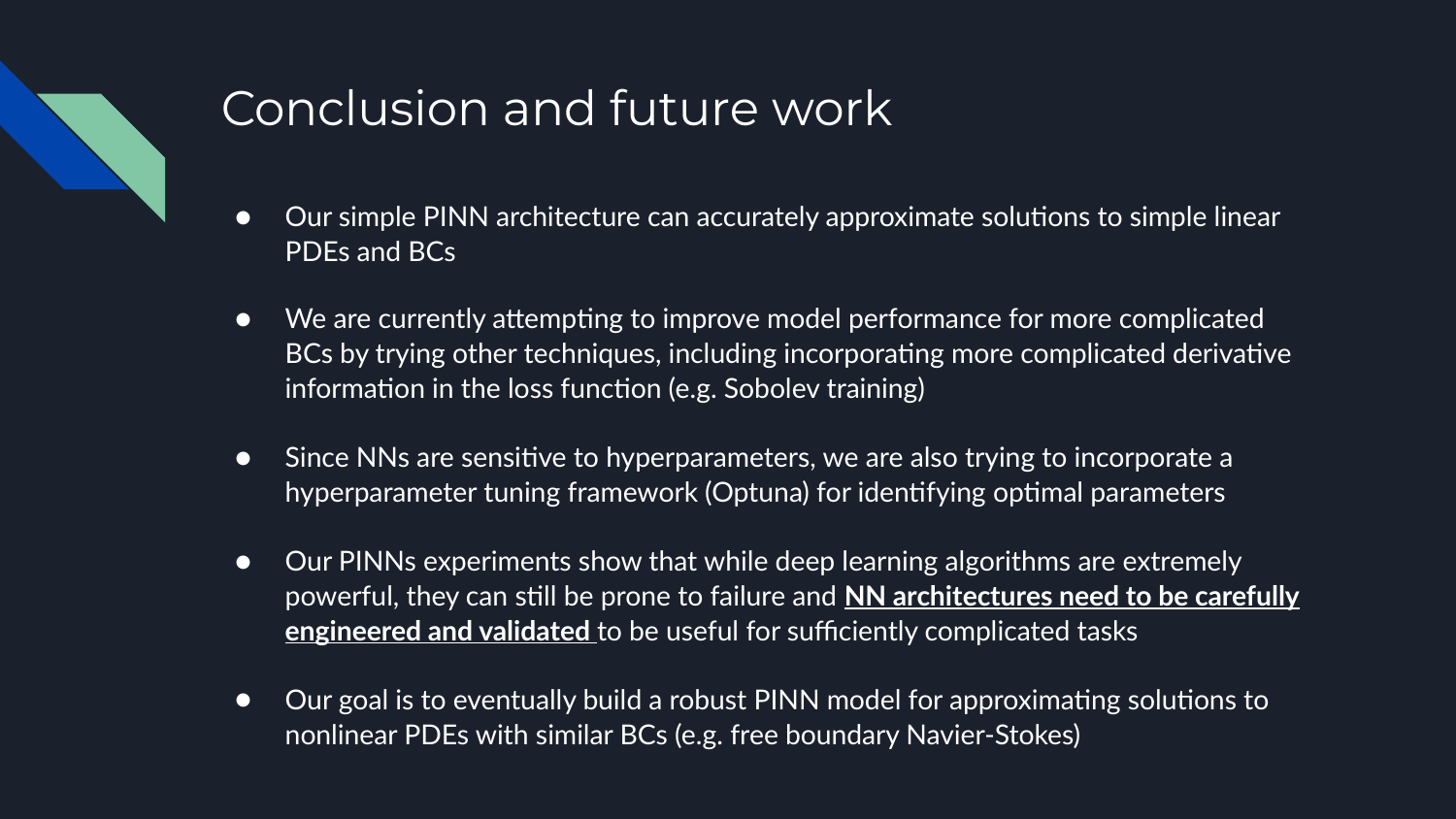

# Conclusion and future work
Our simple PINN architecture can accurately approximate solutions to simple linear PDEs and BCs
We are currently attempting to improve model performance for more complicated BCs by trying other techniques, including incorporating more complicated derivative information in the loss function (e.g. Sobolev training)
Since NNs are sensitive to hyperparameters, we are also trying to incorporate a hyperparameter tuning framework (Optuna) for identifying optimal parameters
Our PINNs experiments show that while deep learning algorithms are extremely powerful, they can still be prone to failure and NN architectures need to be carefully engineered and validated to be useful for sufficiently complicated tasks
Our goal is to eventually build a robust PINN model for approximating solutions to nonlinear PDEs with similar BCs (e.g. free boundary Navier-Stokes)